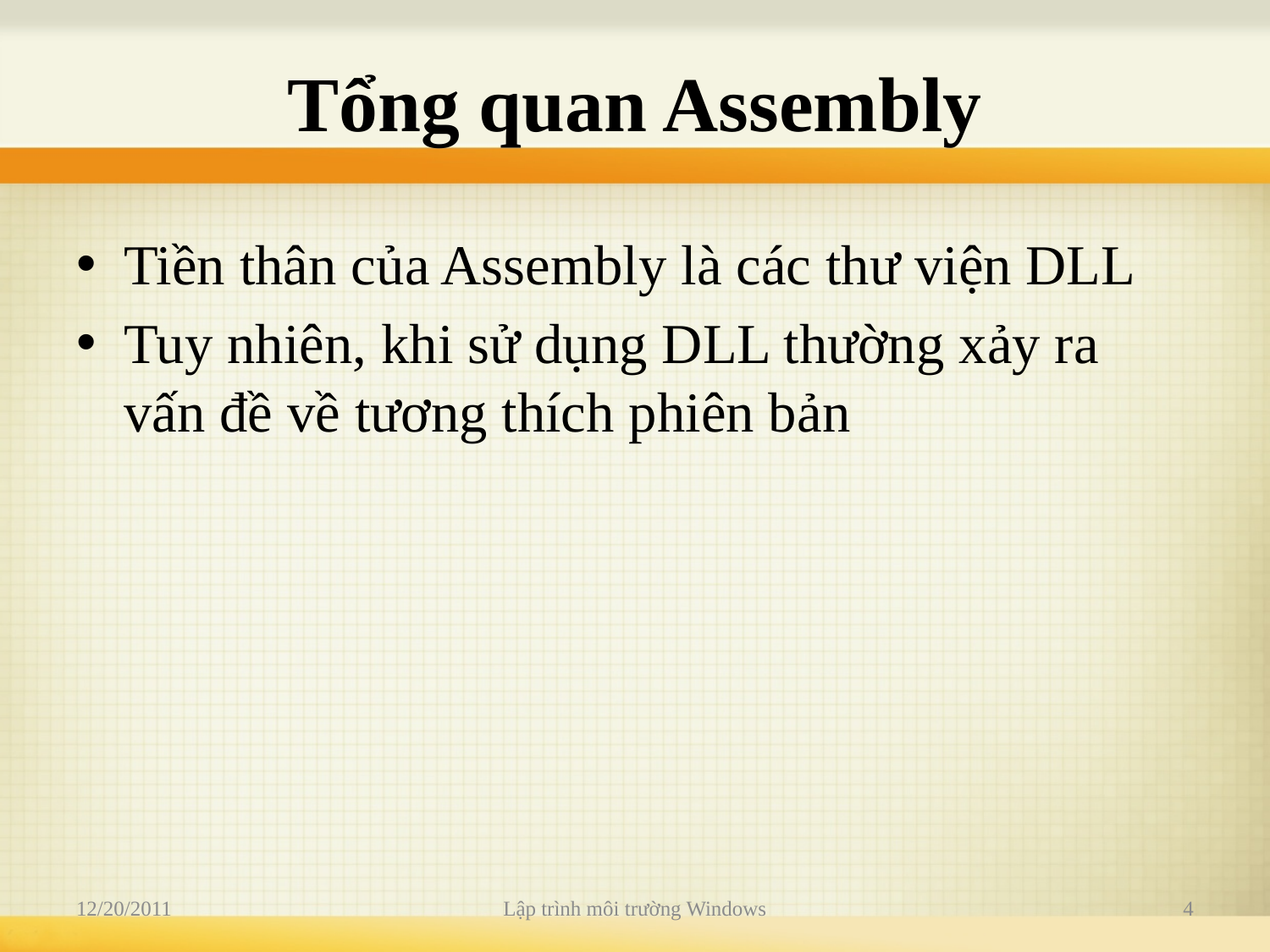

# Tổng quan Assembly
Tiền thân của Assembly là các thư viện DLL
Tuy nhiên, khi sử dụng DLL thường xảy ra vấn đề về tương thích phiên bản

12/20/2011
Lập trình môi trường Windows
4